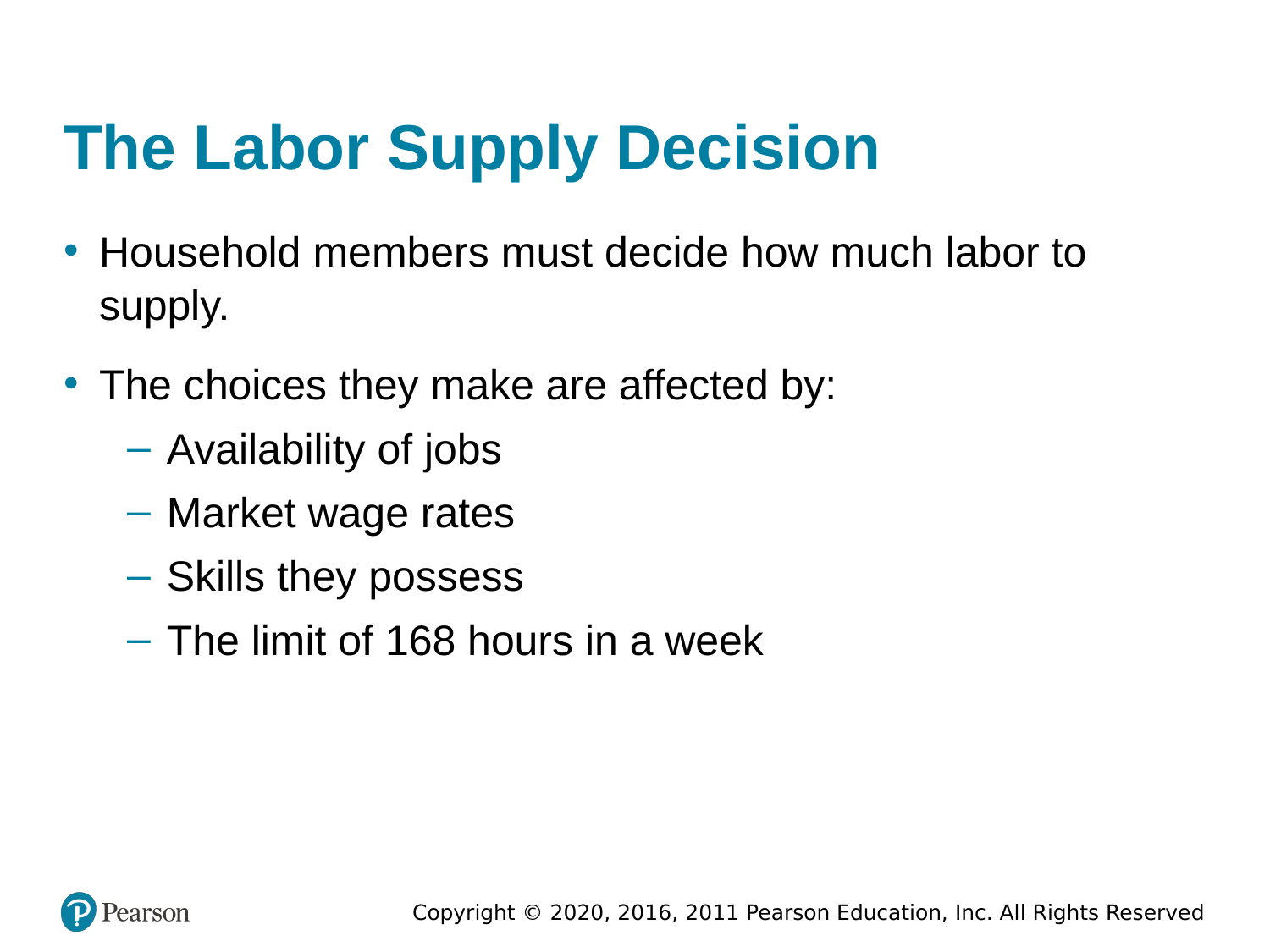

# The Labor Supply Decision
Household members must decide how much labor to supply.
The choices they make are affected by:
Availability of jobs
Market wage rates
Skills they possess
The limit of 168 hours in a week